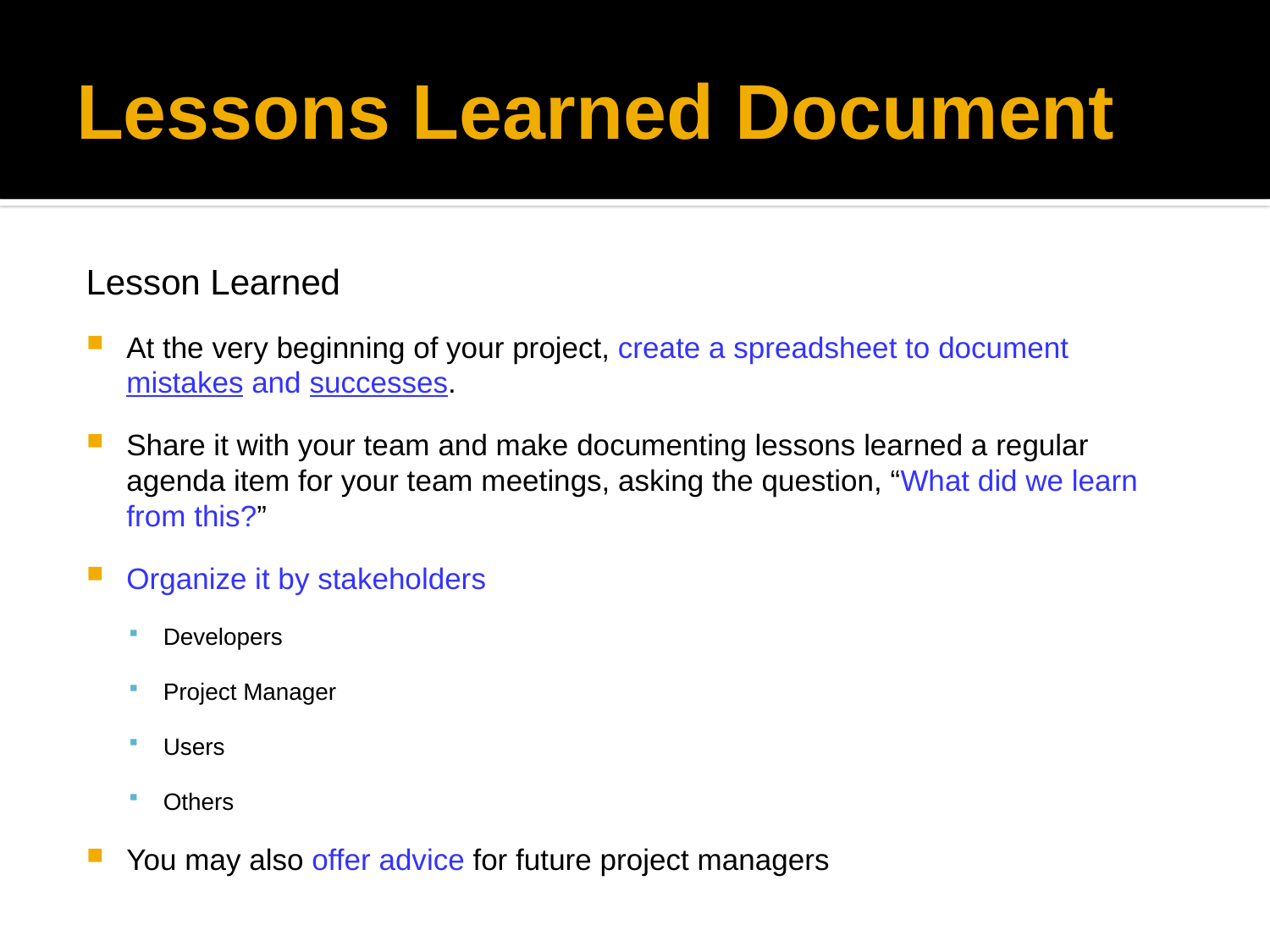

# Lessons Learned Document
Lesson Learned
At the very beginning of your project, create a spreadsheet to document mistakes and successes.
Share it with your team and make documenting lessons learned a regular agenda item for your team meetings, asking the question, “What did we learn from this?”
Organize it by stakeholders
Developers
Project Manager
Users
Others
You may also offer advice for future project managers